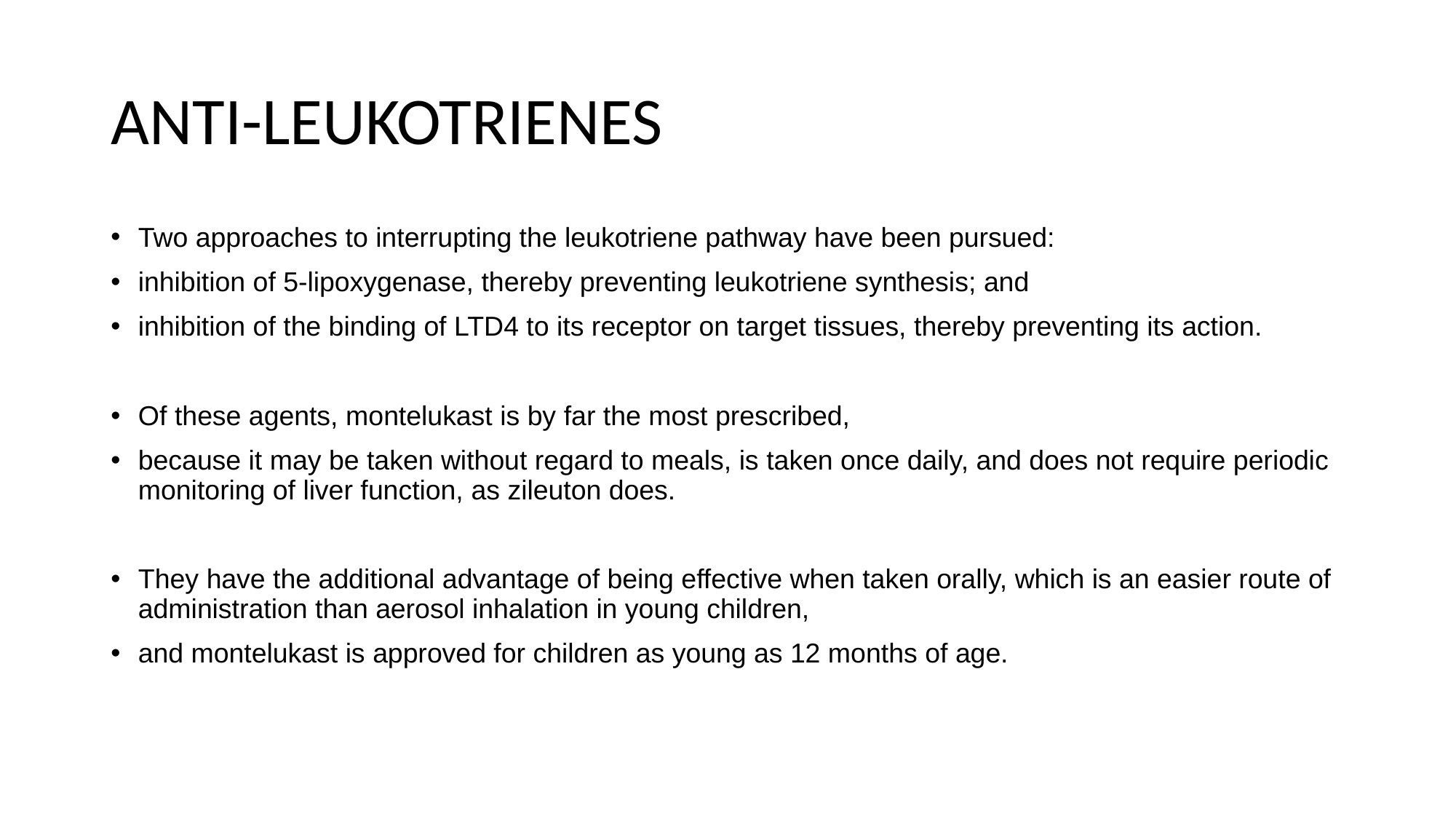

# ANTI-LEUKOTRIENES
Two approaches to interrupting the leukotriene pathway have been pursued:
inhibition of 5-lipoxygenase, thereby preventing leukotriene synthesis; and
inhibition of the binding of LTD4 to its receptor on target tissues, thereby preventing its action.

Of these agents, montelukast is by far the most prescribed,
because it may be taken without regard to meals, is taken once daily, and does not require periodic monitoring of liver function, as zileuton does.

They have the additional advantage of being effective when taken orally, which is an easier route of administration than aerosol inhalation in young children,
and montelukast is approved for children as young as 12 months of age.